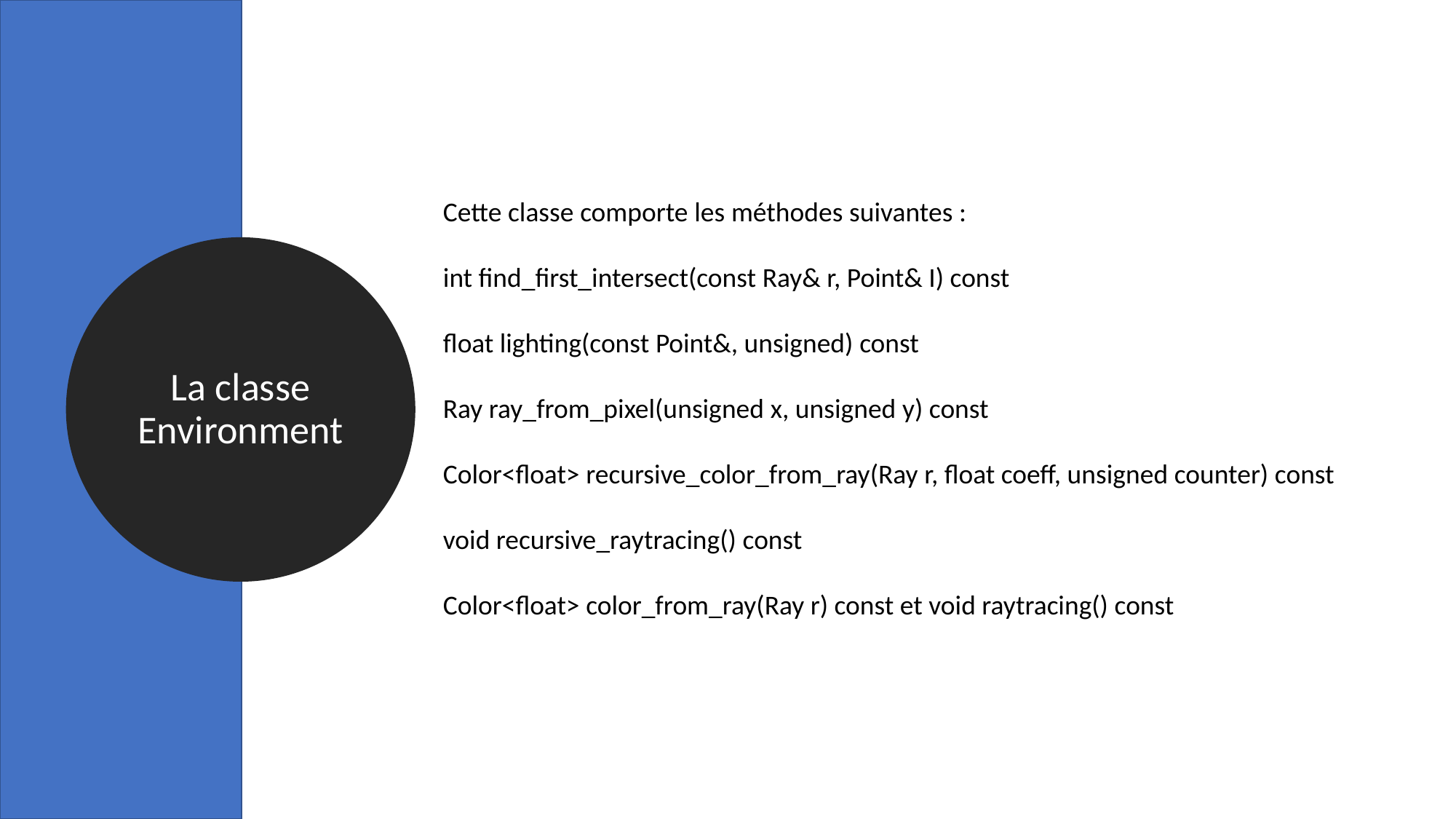

Cette classe comporte les méthodes suivantes :

int find_first_intersect(const Ray& r, Point& I) const

float lighting(const Point&, unsigned) const

Ray ray_from_pixel(unsigned x, unsigned y) const

Color<float> recursive_color_from_ray(Ray r, float coeff, unsigned counter) const

void recursive_raytracing() const

Color<float> color_from_ray(Ray r) const et void raytracing() const
La classe Environment